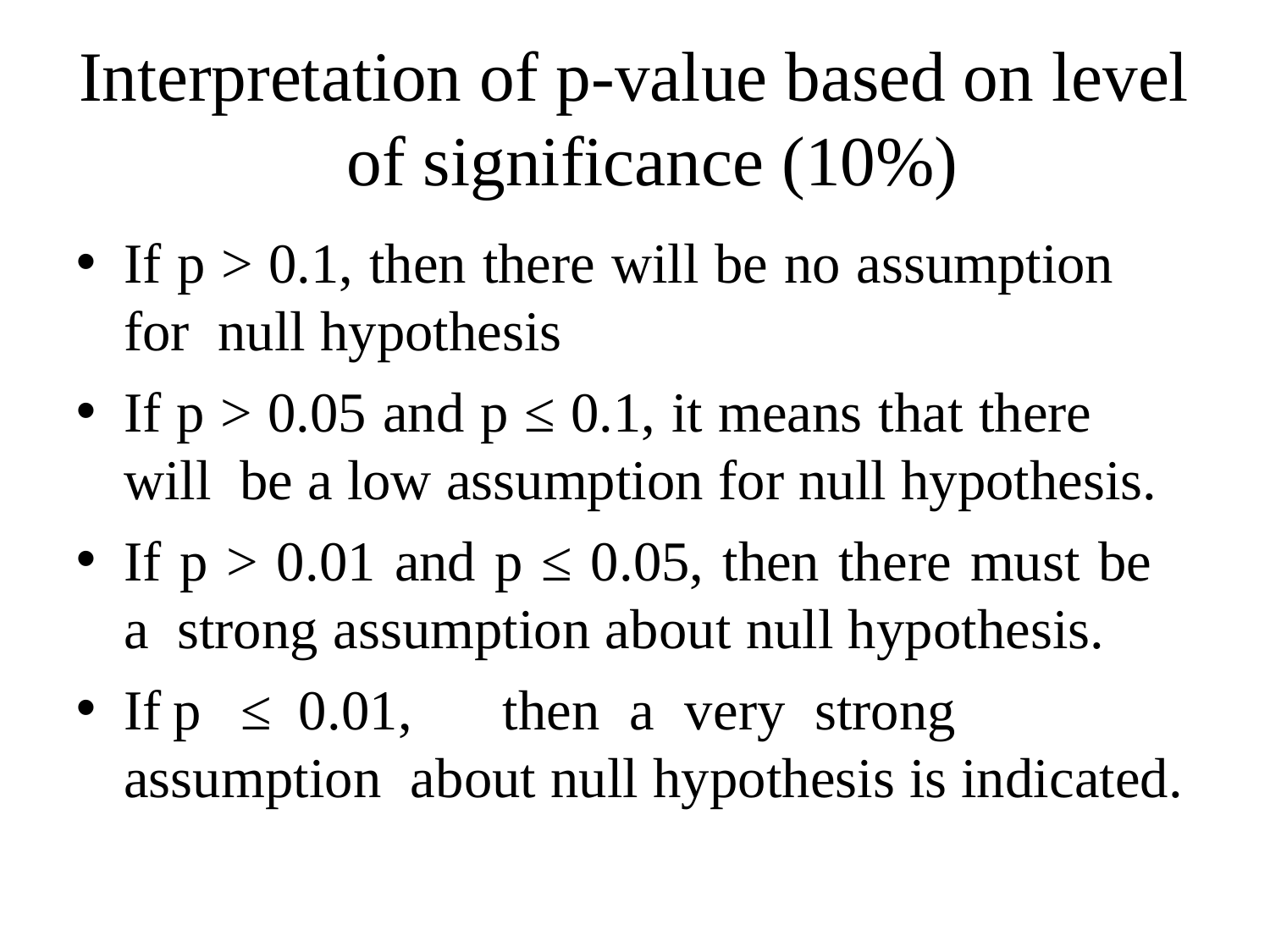

# Interpretation of p-value based on level  of significance (10%)
If p > 0.1, then there will be no assumption for  null hypothesis
If p > 0.05 and p ≤ 0.1, it means that there will  be a low assumption for null hypothesis.
If p > 0.01 and p ≤ 0.05, then there must be a  strong assumption about null hypothesis.
If	p	≤	0.01,	then	a	very	strong	assumption  about null hypothesis is indicated.